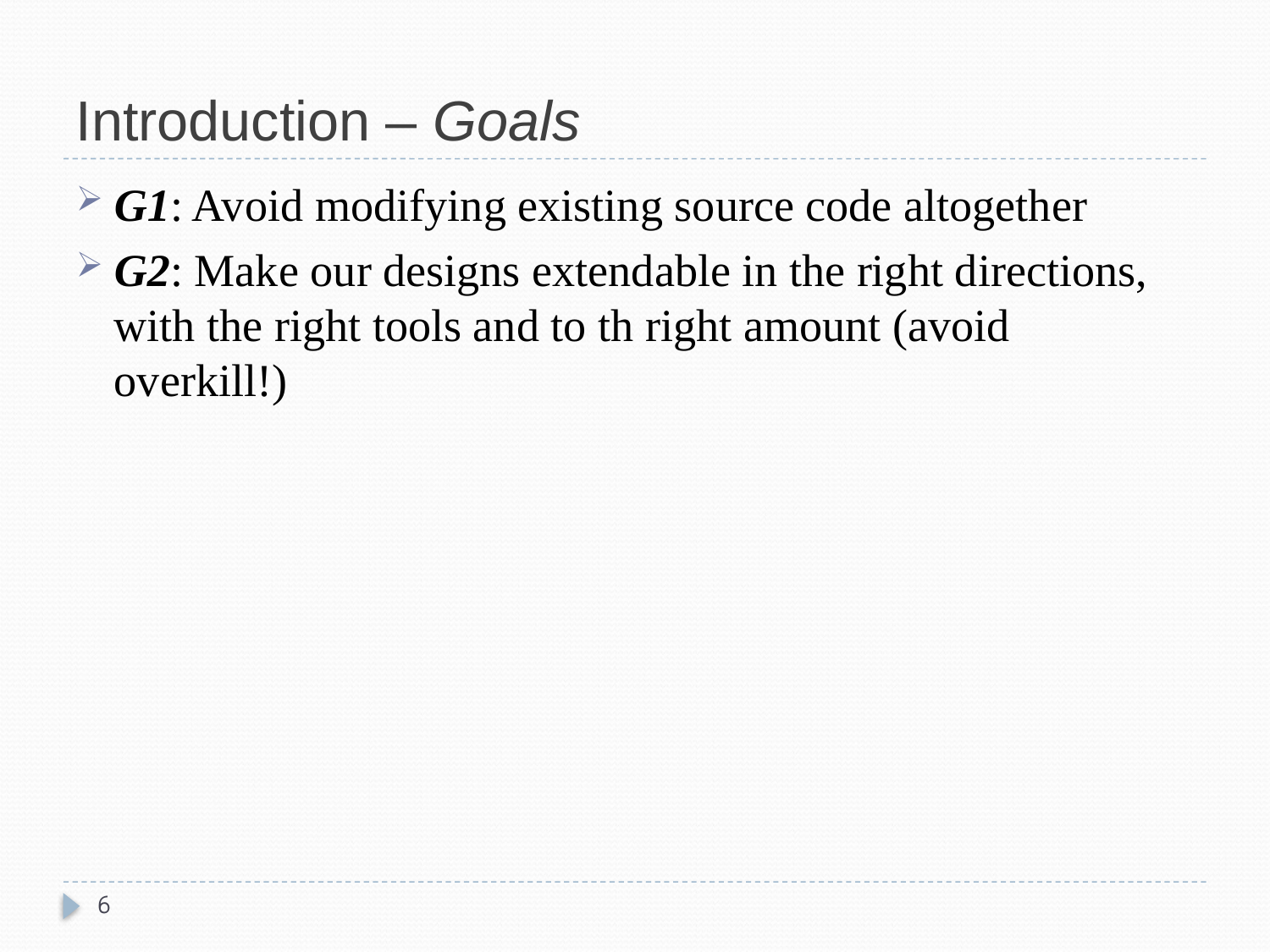

# Introduction – Goals
G1: Avoid modifying existing source code altogether
G2: Make our designs extendable in the right directions, with the right tools and to th right amount (avoid overkill!)
6